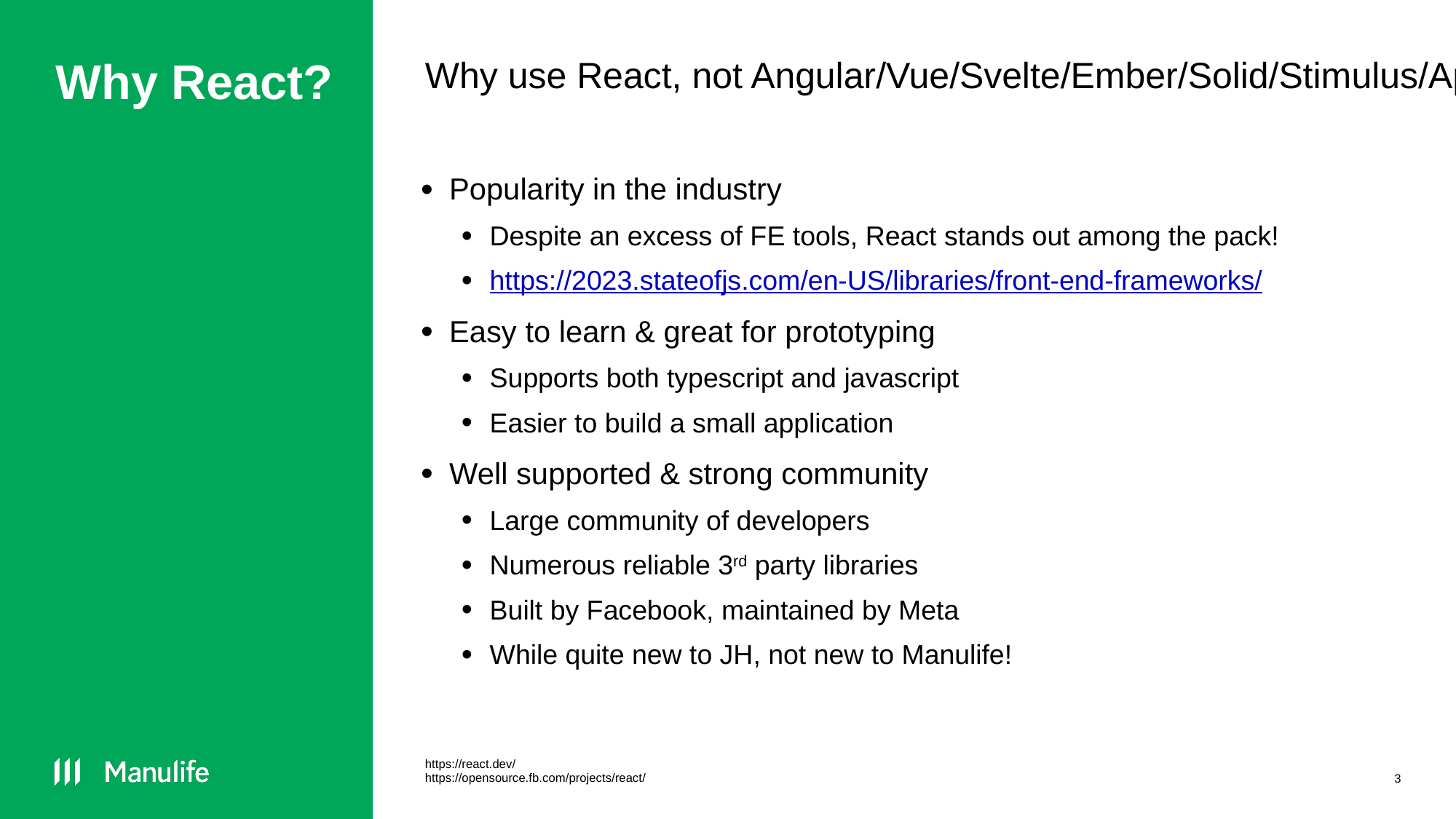

# Why React?
Why use React, not Angular/Vue/Svelte/Ember/Solid/Stimulus/Apline/Lit
Popularity in the industry
Despite an excess of FE tools, React stands out among the pack!
https://2023.stateofjs.com/en-US/libraries/front-end-frameworks/
Easy to learn & great for prototyping
Supports both typescript and javascript
Easier to build a small application
Well supported & strong community
Large community of developers
Numerous reliable 3rd party libraries
Built by Facebook, maintained by Meta
While quite new to JH, not new to Manulife!
https://react.dev/
https://opensource.fb.com/projects/react/
3